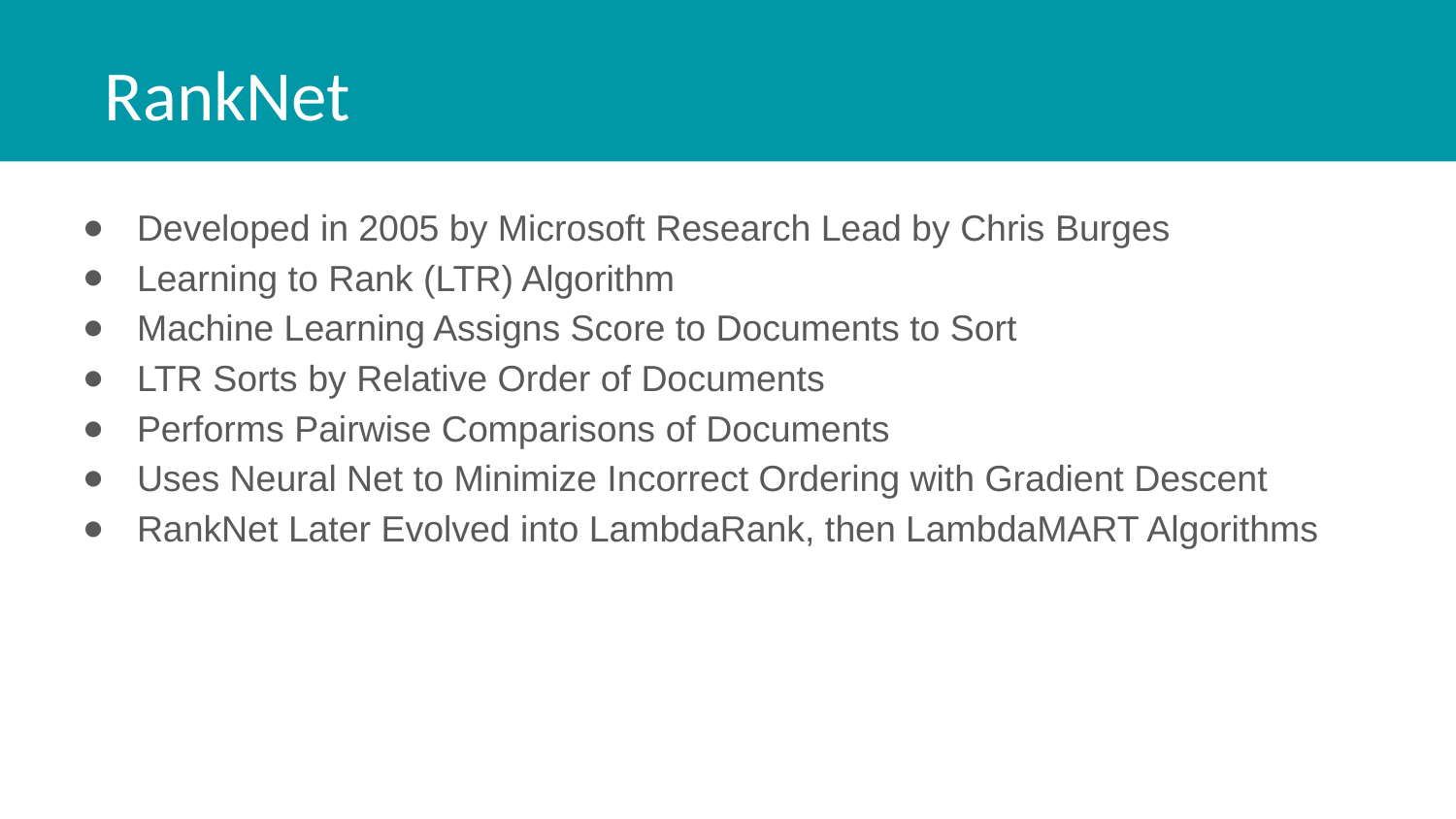

RankNet
Developed in 2005 by Microsoft Research Lead by Chris Burges
Learning to Rank (LTR) Algorithm
Machine Learning Assigns Score to Documents to Sort
LTR Sorts by Relative Order of Documents
Performs Pairwise Comparisons of Documents
Uses Neural Net to Minimize Incorrect Ordering with Gradient Descent
RankNet Later Evolved into LambdaRank, then LambdaMART Algorithms